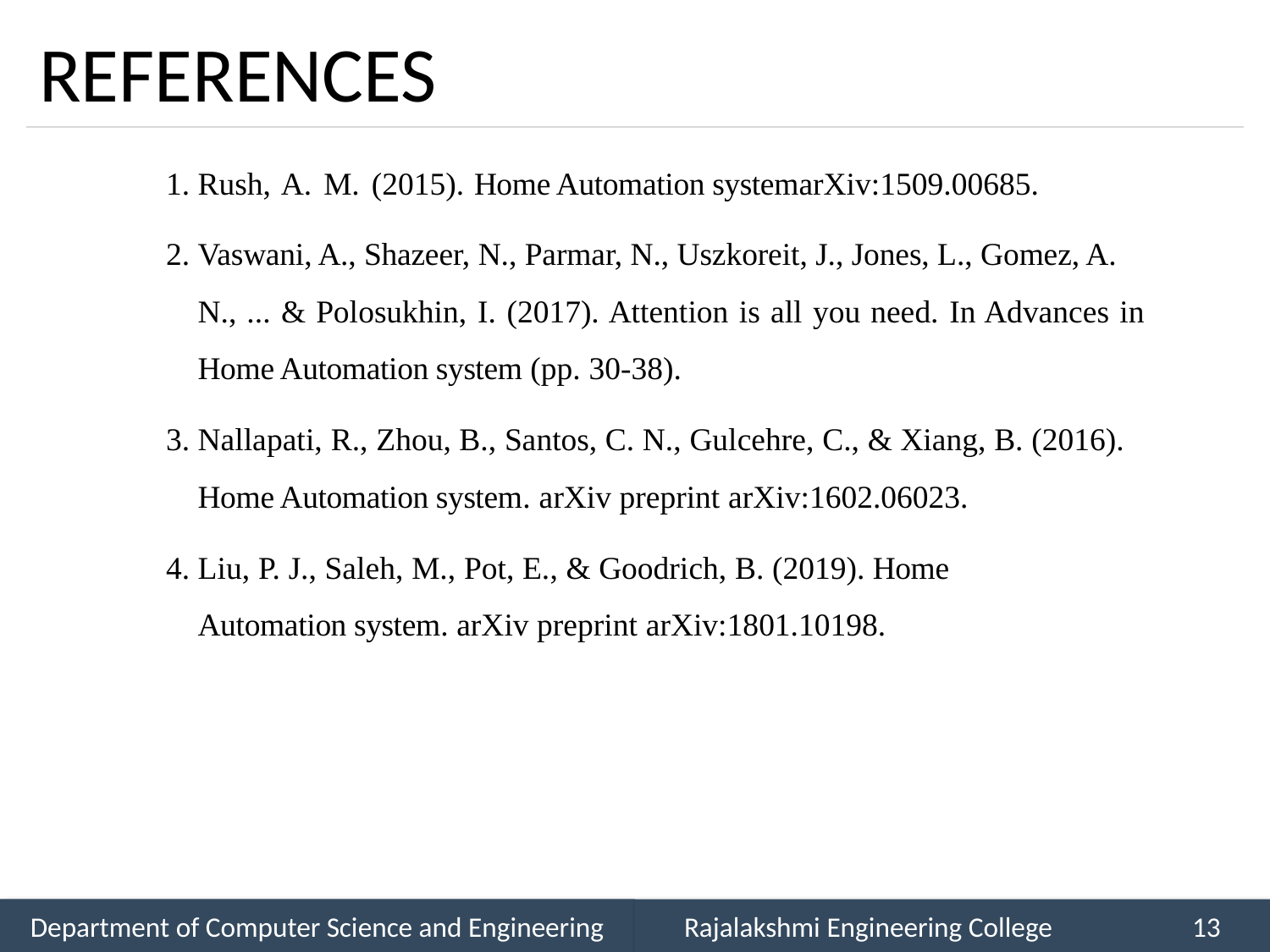

# REFERENCES
Rush, A. M. (2015). Home Automation systemarXiv:1509.00685.
Vaswani, A., Shazeer, N., Parmar, N., Uszkoreit, J., Jones, L., Gomez, A. N., ... & Polosukhin, I. (2017). Attention is all you need. In Advances in Home Automation system (pp. 30-38).
Nallapati, R., Zhou, B., Santos, C. N., Gulcehre, C., & Xiang, B. (2016). Home Automation system. arXiv preprint arXiv:1602.06023.
Liu, P. J., Saleh, M., Pot, E., & Goodrich, B. (2019). Home Automation system. arXiv preprint arXiv:1801.10198.